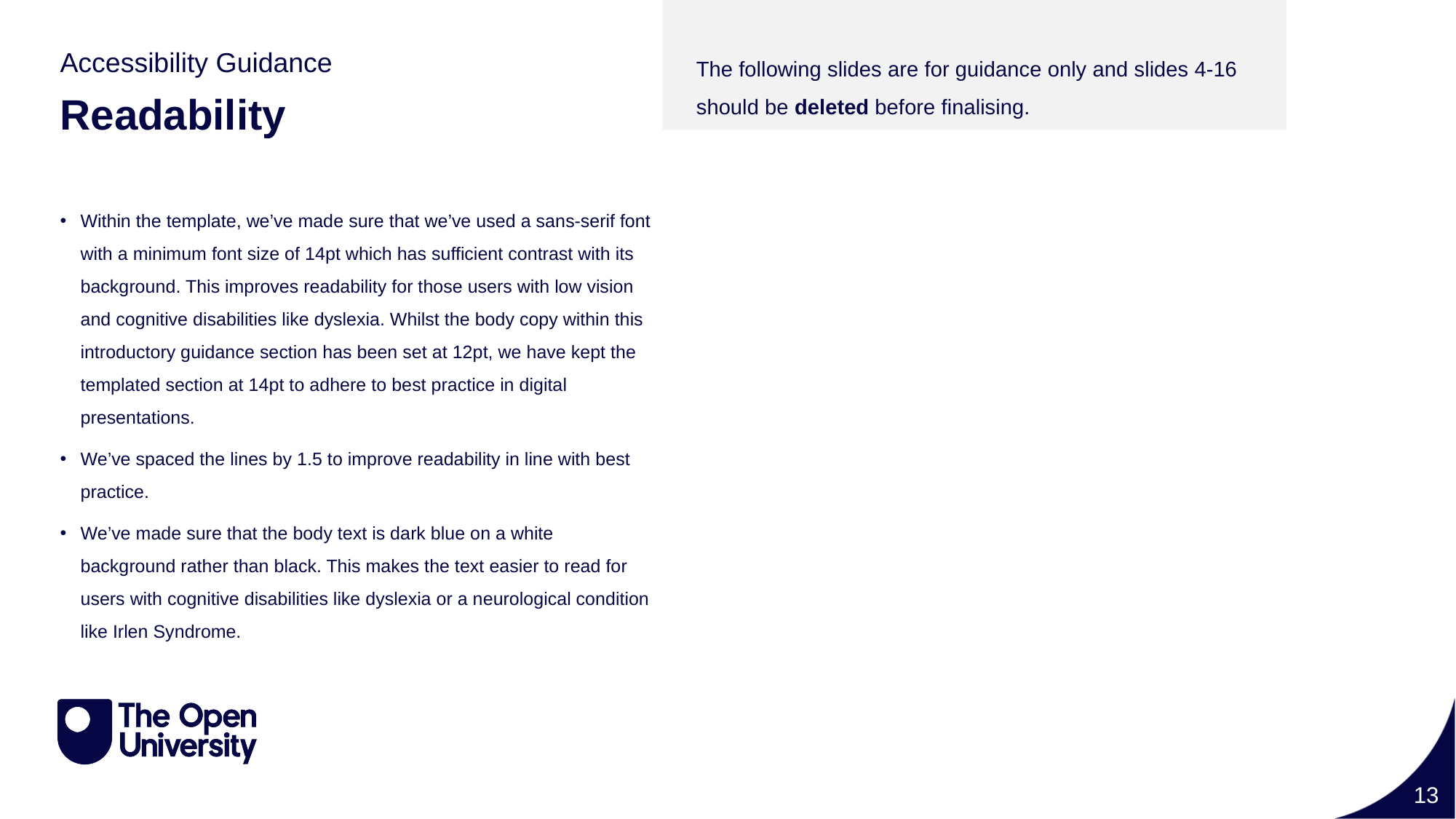

Guidance Slide 10
The following slides are for guidance only and slides 4-16 should be deleted before finalising.
Accessibility Guidance
Readability

Within the template, we’ve made sure that we’ve used a sans-serif font with a minimum font size of 14pt which has sufficient contrast with its background. This improves readability for those users with low vision and cognitive disabilities like dyslexia. Whilst the body copy within this introductory guidance section has been set at 12pt, we have kept the templated section at 14pt to adhere to best practice in digital presentations.
We’ve spaced the lines by 1.5 to improve readability in line with best practice.
We’ve made sure that the body text is dark blue on a white background rather than black. This makes the text easier to read for users with cognitive disabilities like dyslexia or a neurological condition like Irlen Syndrome.